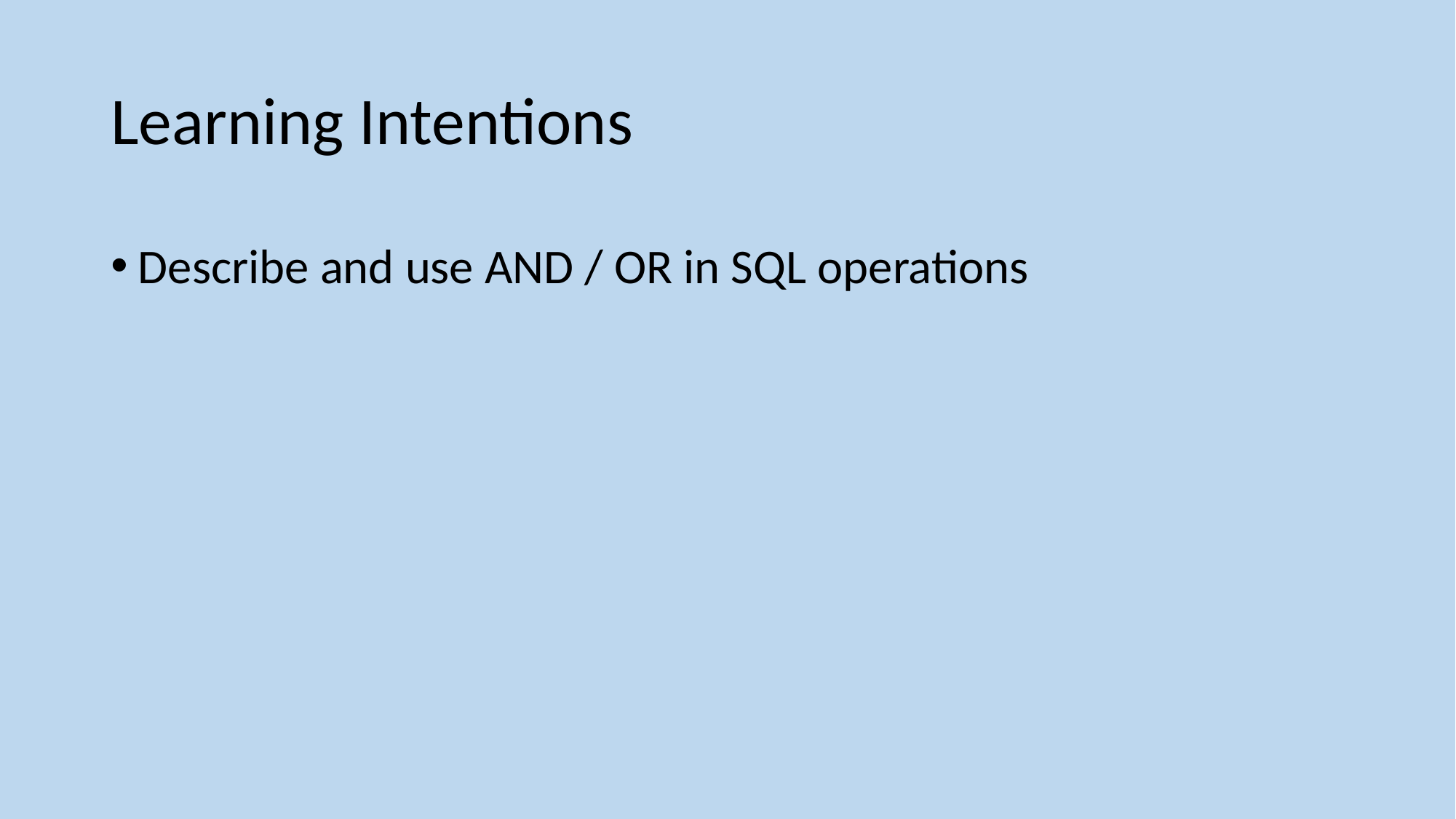

# Learning Intentions
Describe and use AND / OR in SQL operations